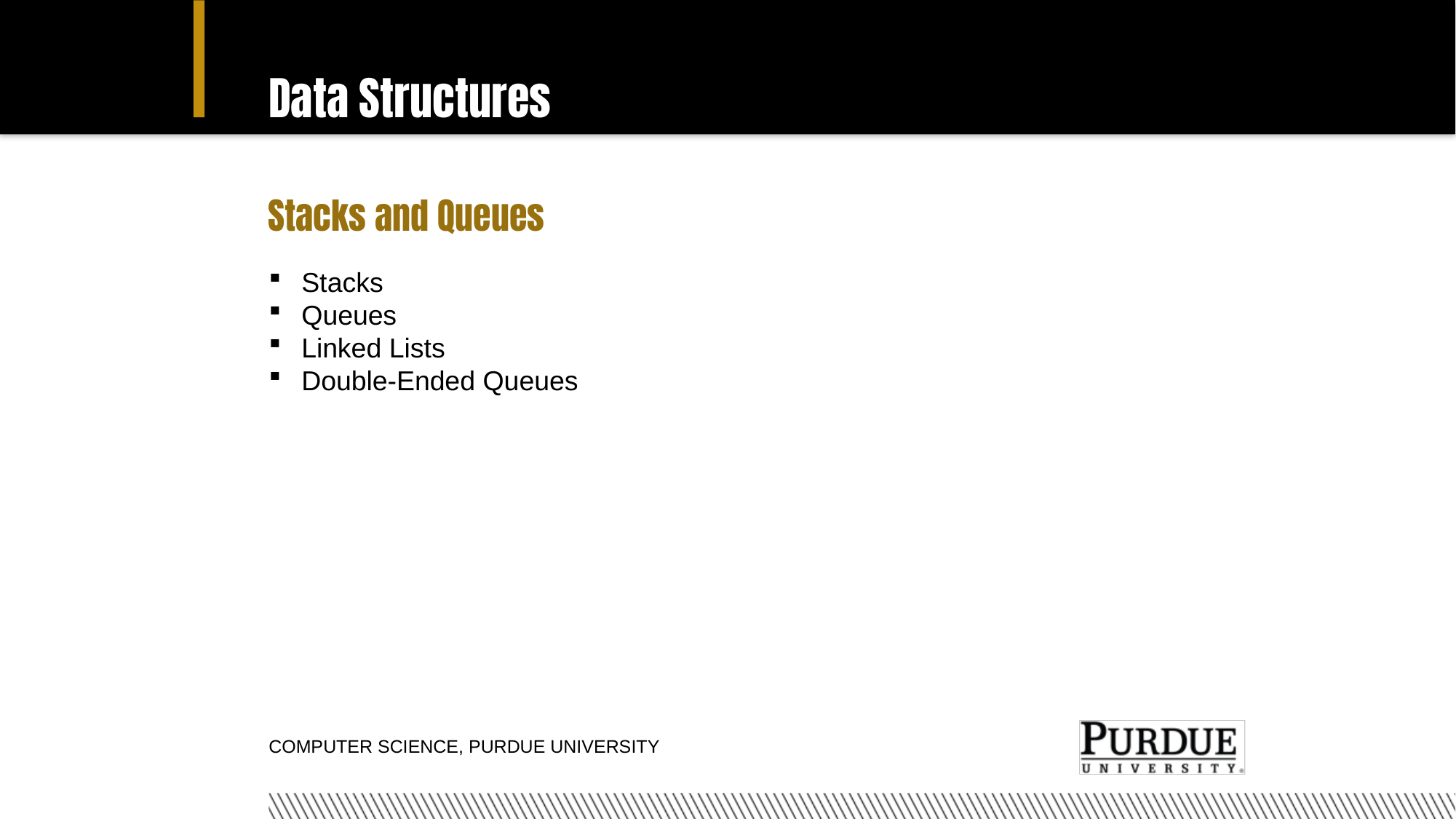

# Data Structures
Stacks and Queues
Stacks
Queues
Linked Lists
Double-Ended Queues
Computer Science, Purdue University